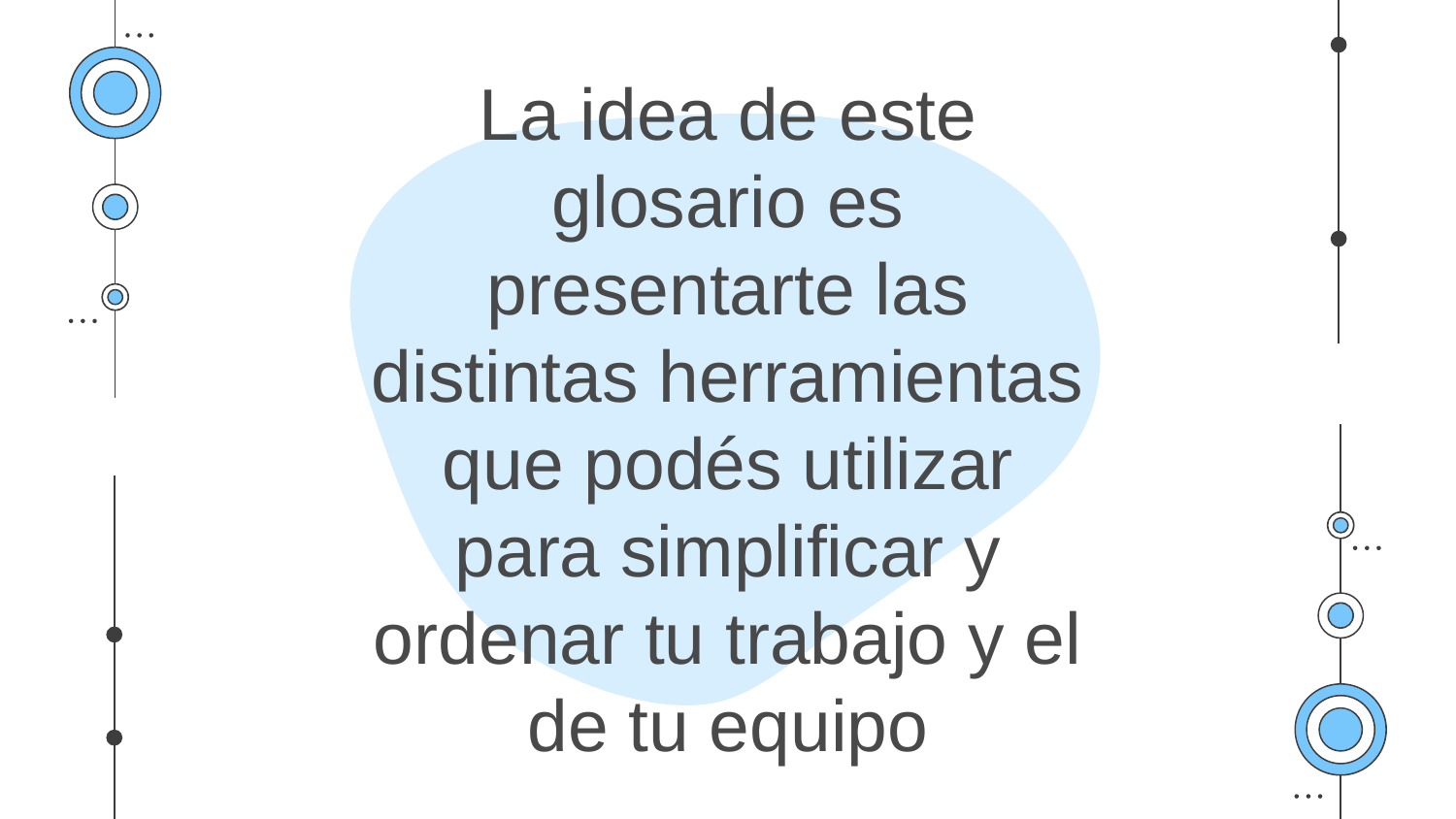

# La idea de este glosario es presentarte las distintas herramientas que podés utilizar para simplificar y ordenar tu trabajo y el de tu equipo